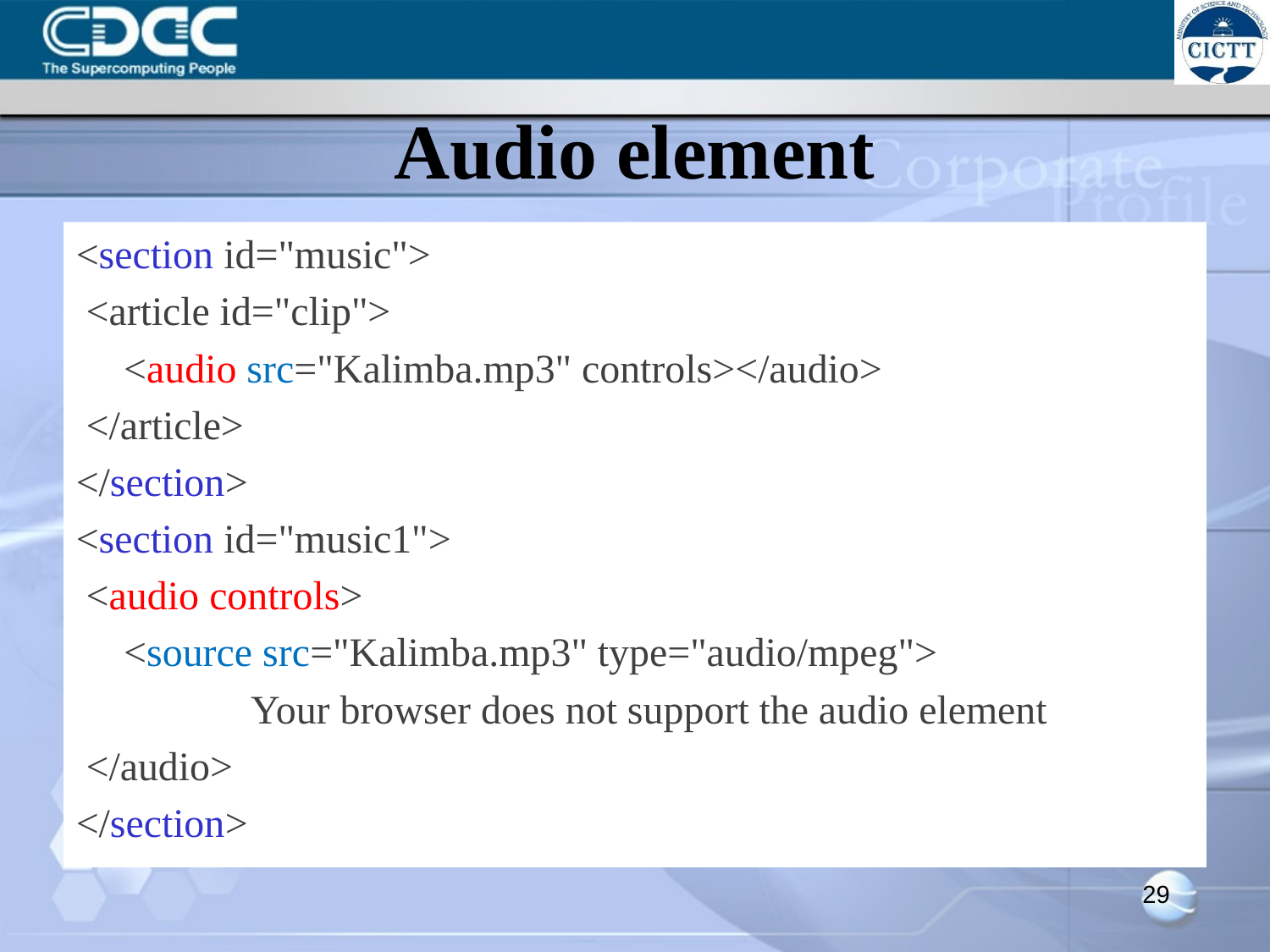

# Audio element
<section id="music">
 <article id="clip">
	<audio src="Kalimba.mp3" controls></audio>
 </article>
</section>
<section id="music1">
 <audio controls>
	<source src="Kalimba.mp3" type="audio/mpeg">
		Your browser does not support the audio element
 </audio>
</section>